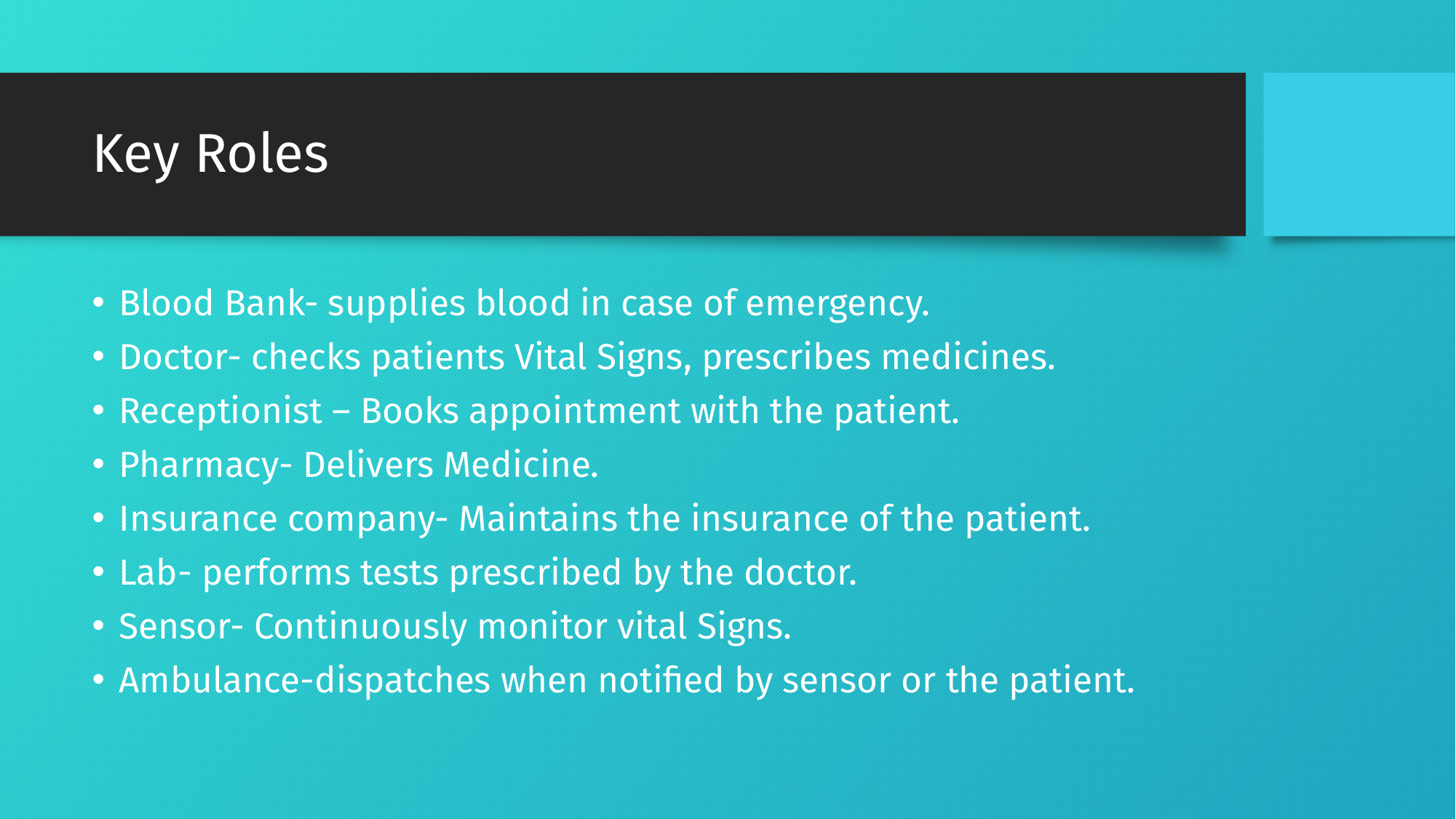

# Key Roles
Blood Bank- supplies blood in case of emergency.
Doctor- checks patients Vital Signs, prescribes medicines.
Receptionist – Books appointment with the patient.
Pharmacy- Delivers Medicine.
Insurance company- Maintains the insurance of the patient.
Lab- performs tests prescribed by the doctor.
Sensor- Continuously monitor vital Signs.
Ambulance-dispatches when notified by sensor or the patient.